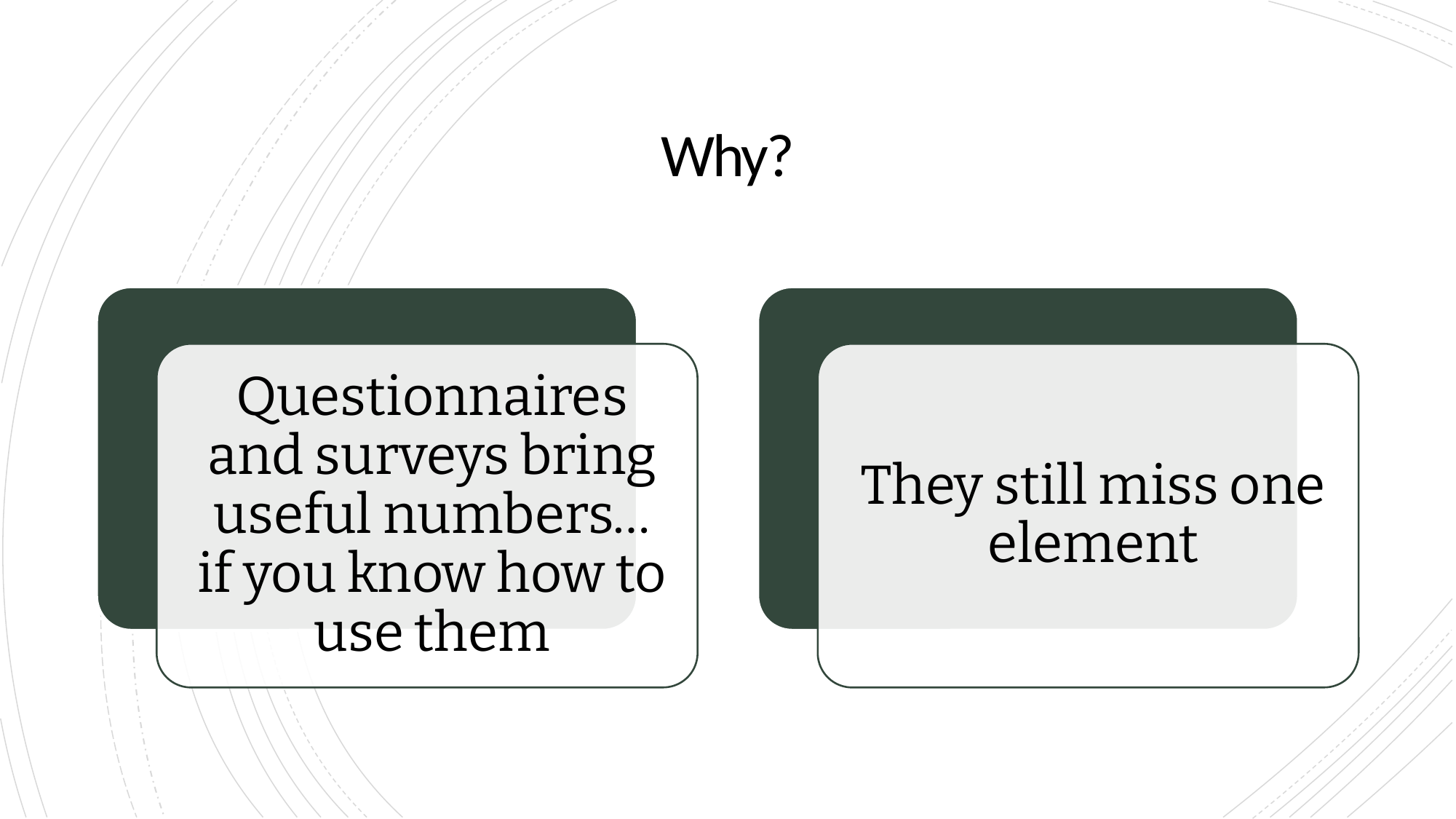

# Why?
Questionnaires and surveys bring useful numbers… if you know how to use them
They still miss one element